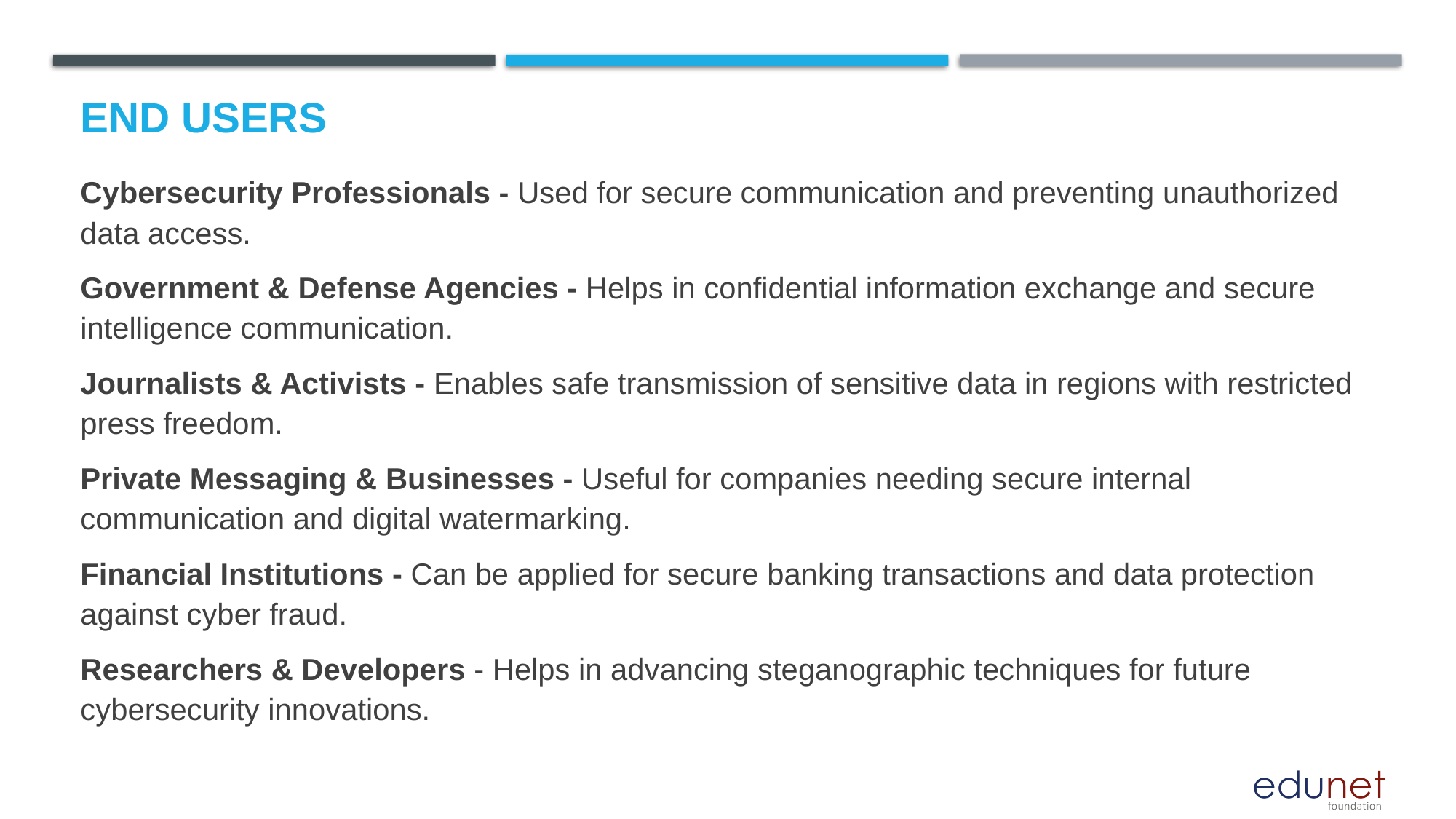

# End users
Cybersecurity Professionals - Used for secure communication and preventing unauthorized data access.
Government & Defense Agencies - Helps in confidential information exchange and secure intelligence communication.
Journalists & Activists - Enables safe transmission of sensitive data in regions with restricted press freedom.
Private Messaging & Businesses - Useful for companies needing secure internal communication and digital watermarking.
Financial Institutions - Can be applied for secure banking transactions and data protection against cyber fraud.
Researchers & Developers - Helps in advancing steganographic techniques for future cybersecurity innovations.